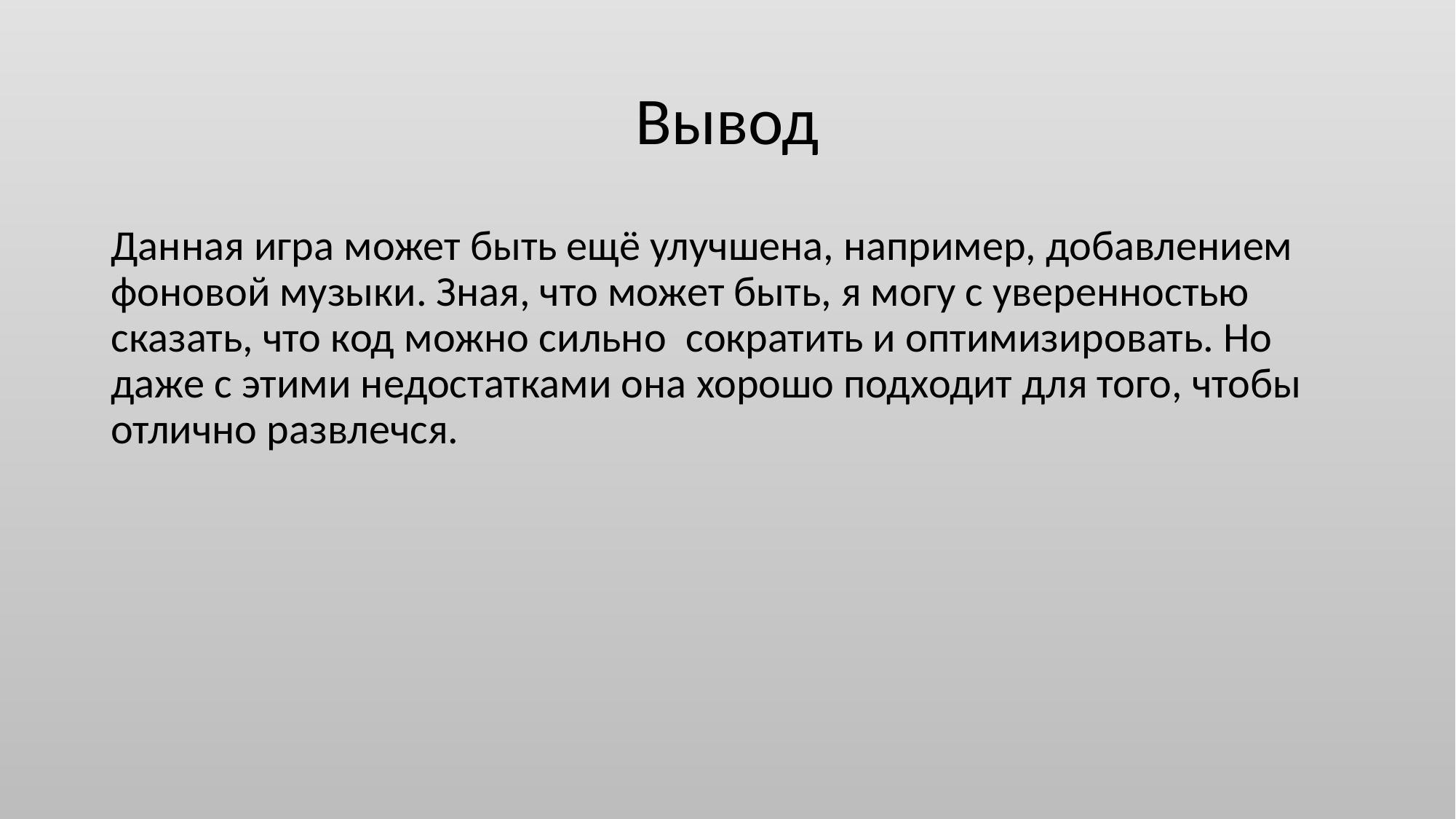

# Вывод
Данная игра может быть ещё улучшена, например, добавлением фоновой музыки. Зная, что может быть, я могу с уверенностью сказать, что код можно сильно  сократить и оптимизировать. Но даже с этими недостатками она хорошо подходит для того, чтобы отлично развлечся.